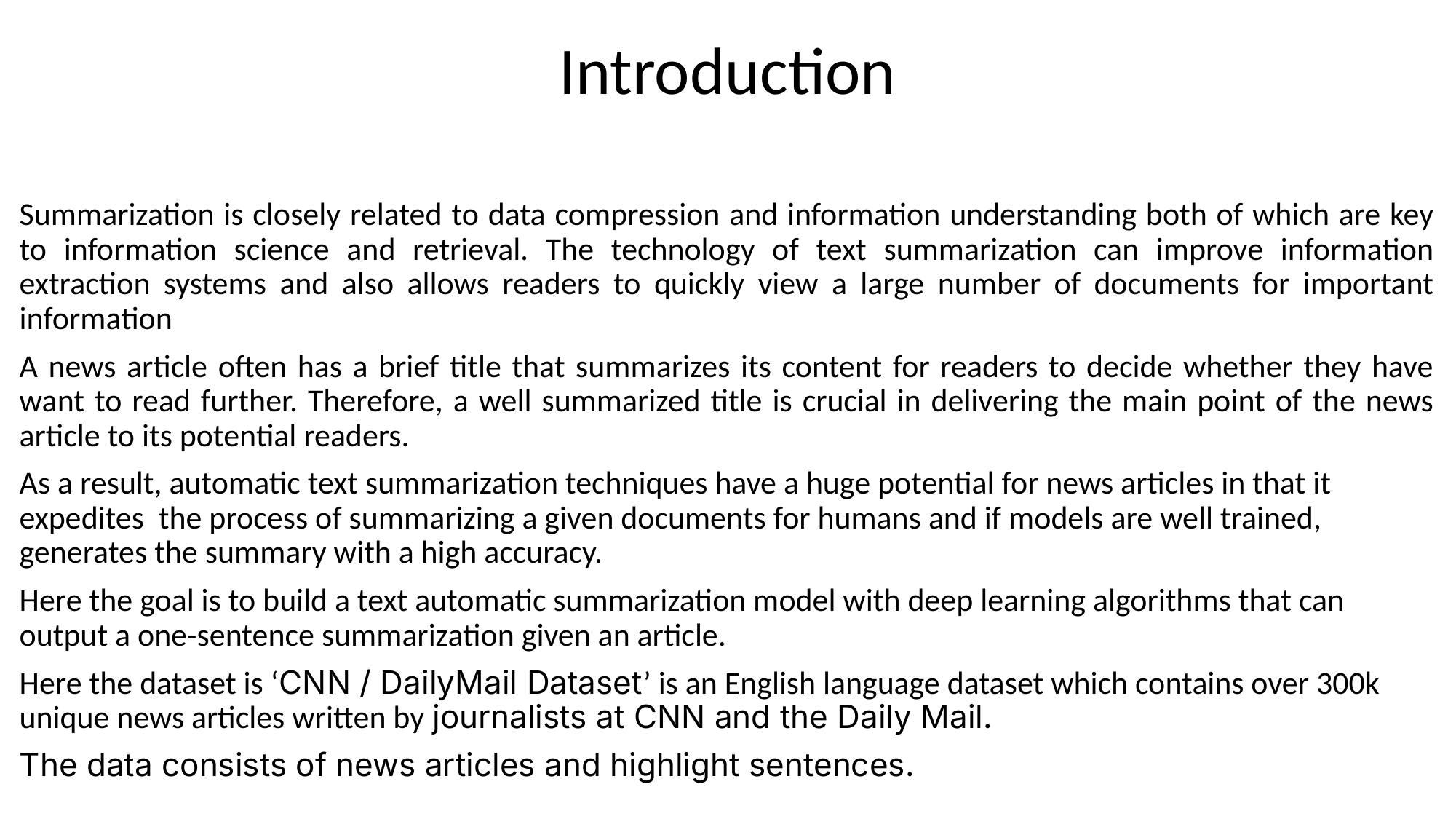

# Introduction
Summarization is closely related to data compression and information understanding both of which are key to information science and retrieval. The technology of text summarization can improve information extraction systems and also allows readers to quickly view a large number of documents for important information
A news article often has a brief title that summarizes its content for readers to decide whether they have want to read further. Therefore, a well summarized title is crucial in delivering the main point of the news article to its potential readers.
As a result, automatic text summarization techniques have a huge potential for news articles in that it expedites  the process of summarizing a given documents for humans and if models are well trained, generates the summary with a high accuracy.
Here the goal is to build a text automatic summarization model with deep learning algorithms that can output a one-sentence summarization given an article.
Here the dataset is ‘CNN / DailyMail Dataset’ is an English language dataset which contains over 300k unique news articles written by journalists at CNN and the Daily Mail.
The data consists of news articles and highlight sentences.